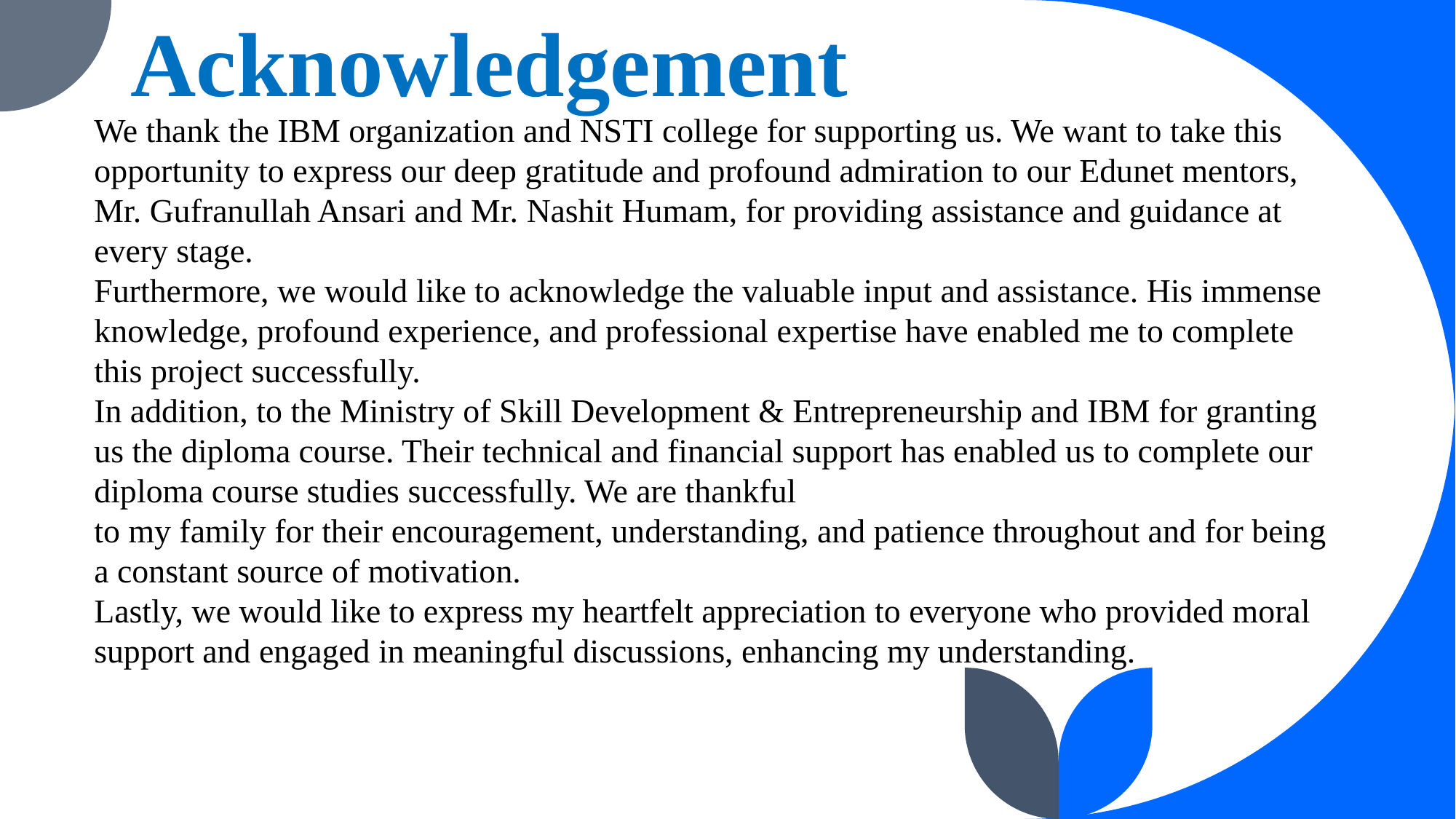

Acknowledgement
We thank the IBM organization and NSTI college for supporting us. We want to take this opportunity to express our deep gratitude and profound admiration to our Edunet mentors, Mr. Gufranullah Ansari and Mr. Nashit Humam, for providing assistance and guidance at every stage.
Furthermore, we would like to acknowledge the valuable input and assistance. His immense knowledge, profound experience, and professional expertise have enabled me to complete this project successfully.
In addition, to the Ministry of Skill Development & Entrepreneurship and IBM for granting us the diploma course. Their technical and financial support has enabled us to complete our diploma course studies successfully. We are thankful
to my family for their encouragement, understanding, and patience throughout and for being a constant source of motivation.
Lastly, we would like to express my heartfelt appreciation to everyone who provided moral support and engaged in meaningful discussions, enhancing my understanding.